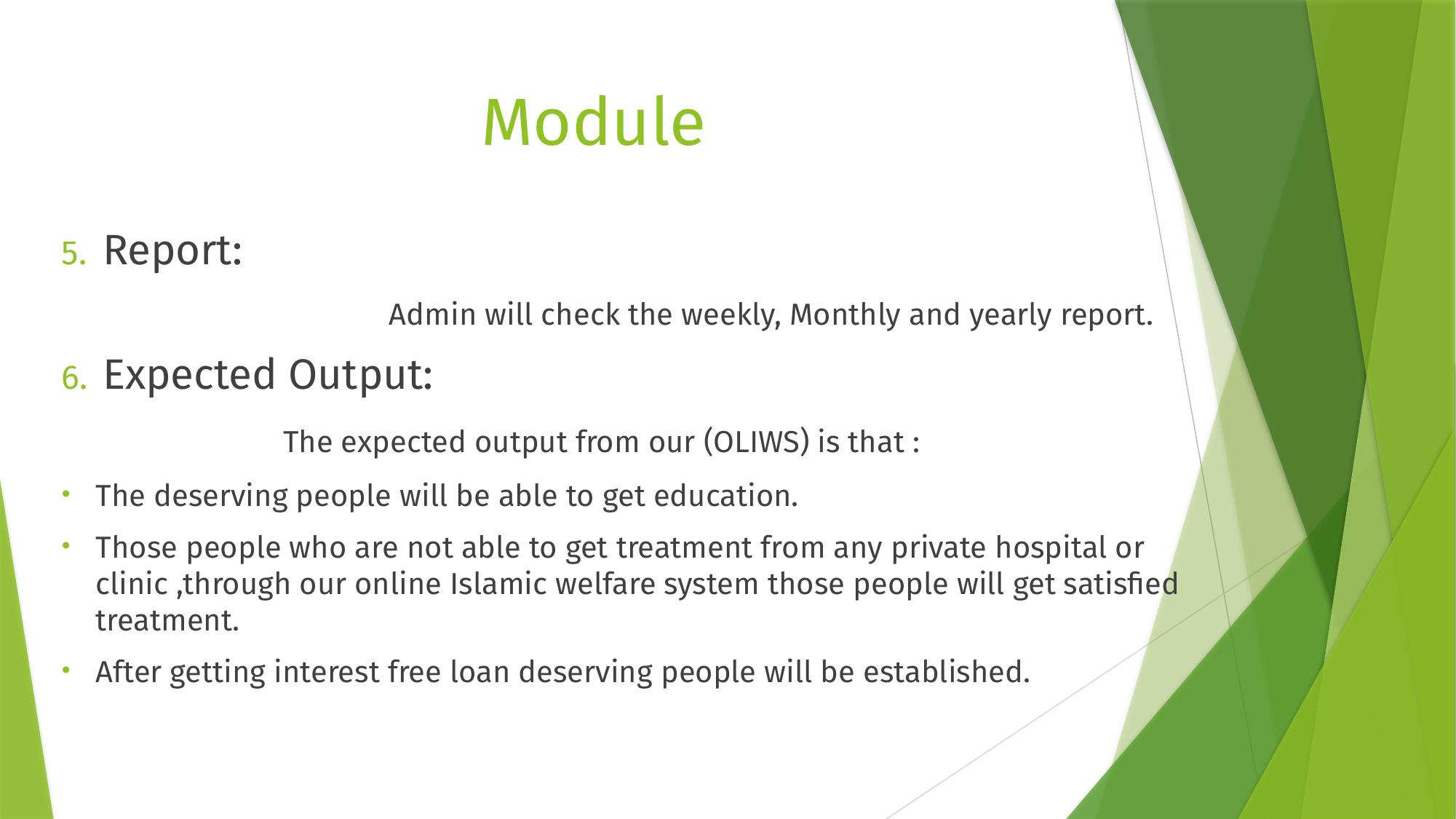

# Module
Report:
			Admin will check the weekly, Monthly and yearly report.
Expected Output:
                     The expected output from our (OLIWS) is that :
The deserving people will be able to get education.
Those people who are not able to get treatment from any private hospital or clinic ,through our online Islamic welfare system those people will get satisfied treatment.
After getting interest free loan deserving people will be established.